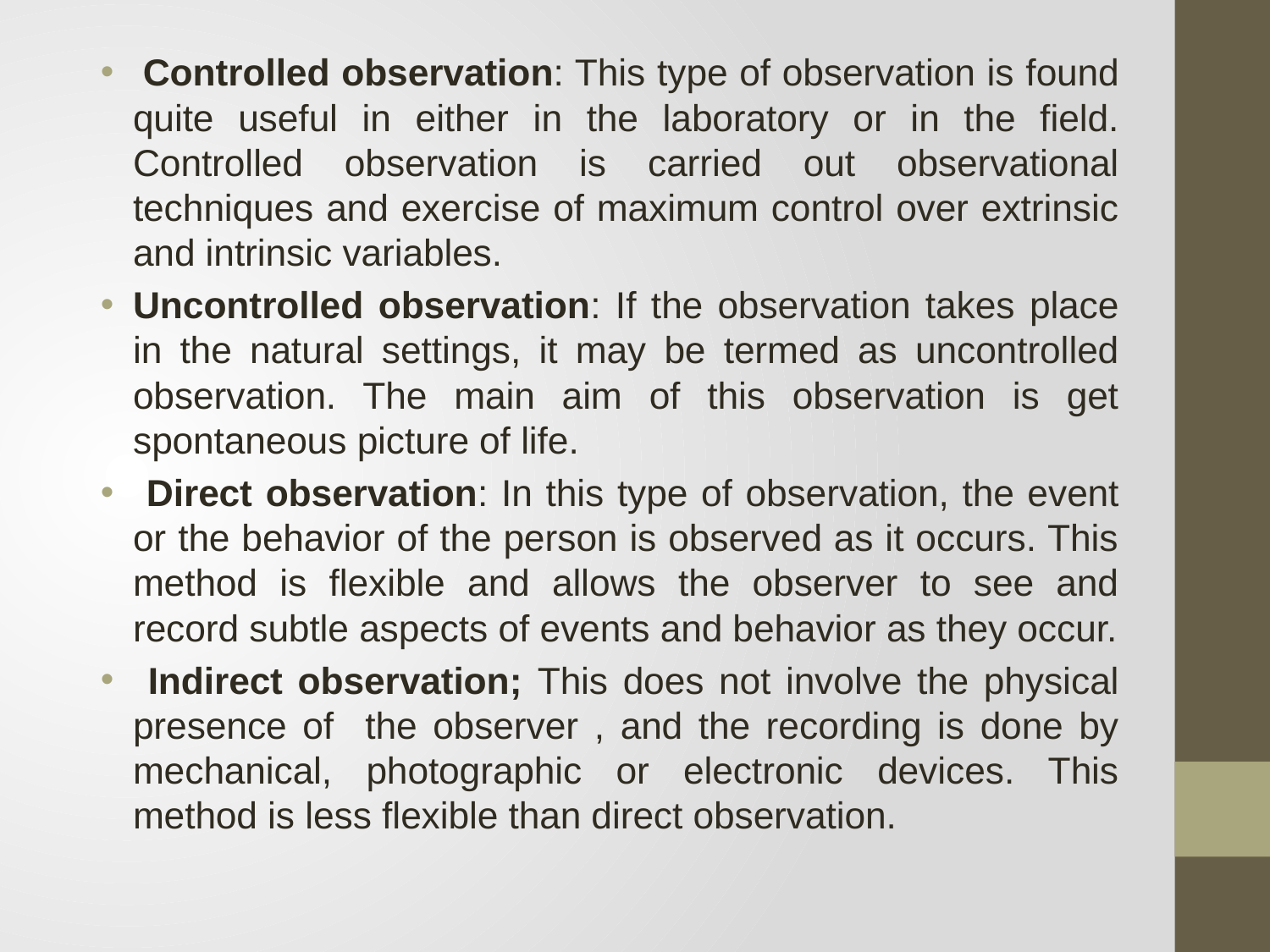

Controlled observation: This type of observation is found quite useful in either in the laboratory or in the field. Controlled observation is carried out observational techniques and exercise of maximum control over extrinsic and intrinsic variables.
Uncontrolled observation: If the observation takes place in the natural settings, it may be termed as uncontrolled observation. The main aim of this observation is get spontaneous picture of life.
 Direct observation: In this type of observation, the event or the behavior of the person is observed as it occurs. This method is flexible and allows the observer to see and record subtle aspects of events and behavior as they occur.
 Indirect observation; This does not involve the physical presence of  the observer , and the recording is done by mechanical, photographic or electronic devices. This method is less flexible than direct observation.